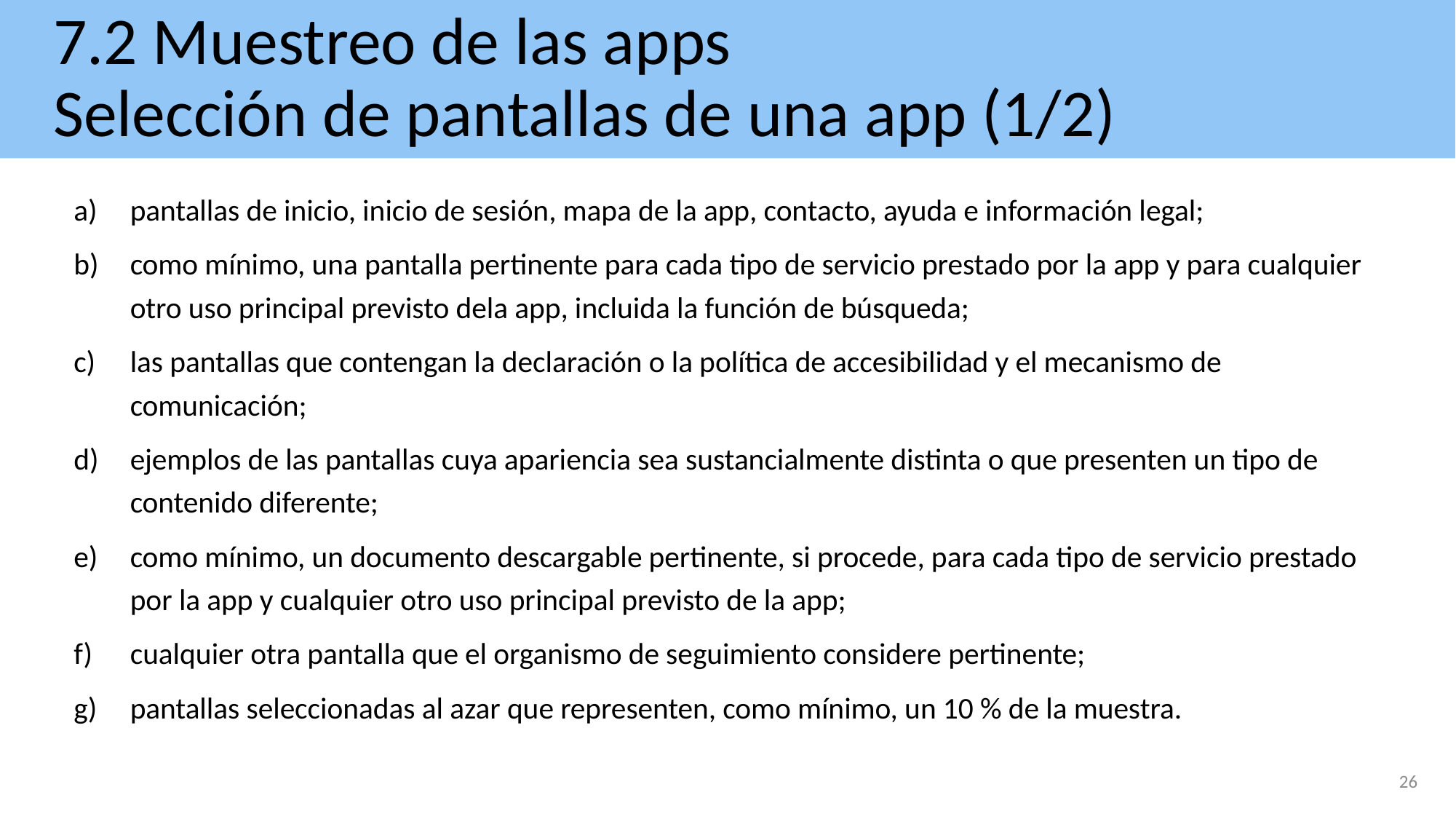

# 7.2 Muestreo de las apps Selección de pantallas de una app (1/2)
pantallas de inicio, inicio de sesión, mapa de la app, contacto, ayuda e información legal;
como mínimo, una pantalla pertinente para cada tipo de servicio prestado por la app y para cualquier otro uso principal previsto dela app, incluida la función de búsqueda;
las pantallas que contengan la declaración o la política de accesibilidad y el mecanismo de comunicación;
ejemplos de las pantallas cuya apariencia sea sustancialmente distinta o que presenten un tipo de contenido diferente;
como mínimo, un documento descargable pertinente, si procede, para cada tipo de servicio prestado por la app y cualquier otro uso principal previsto de la app;
cualquier otra pantalla que el organismo de seguimiento considere pertinente;
pantallas seleccionadas al azar que representen, como mínimo, un 10 % de la muestra.
26